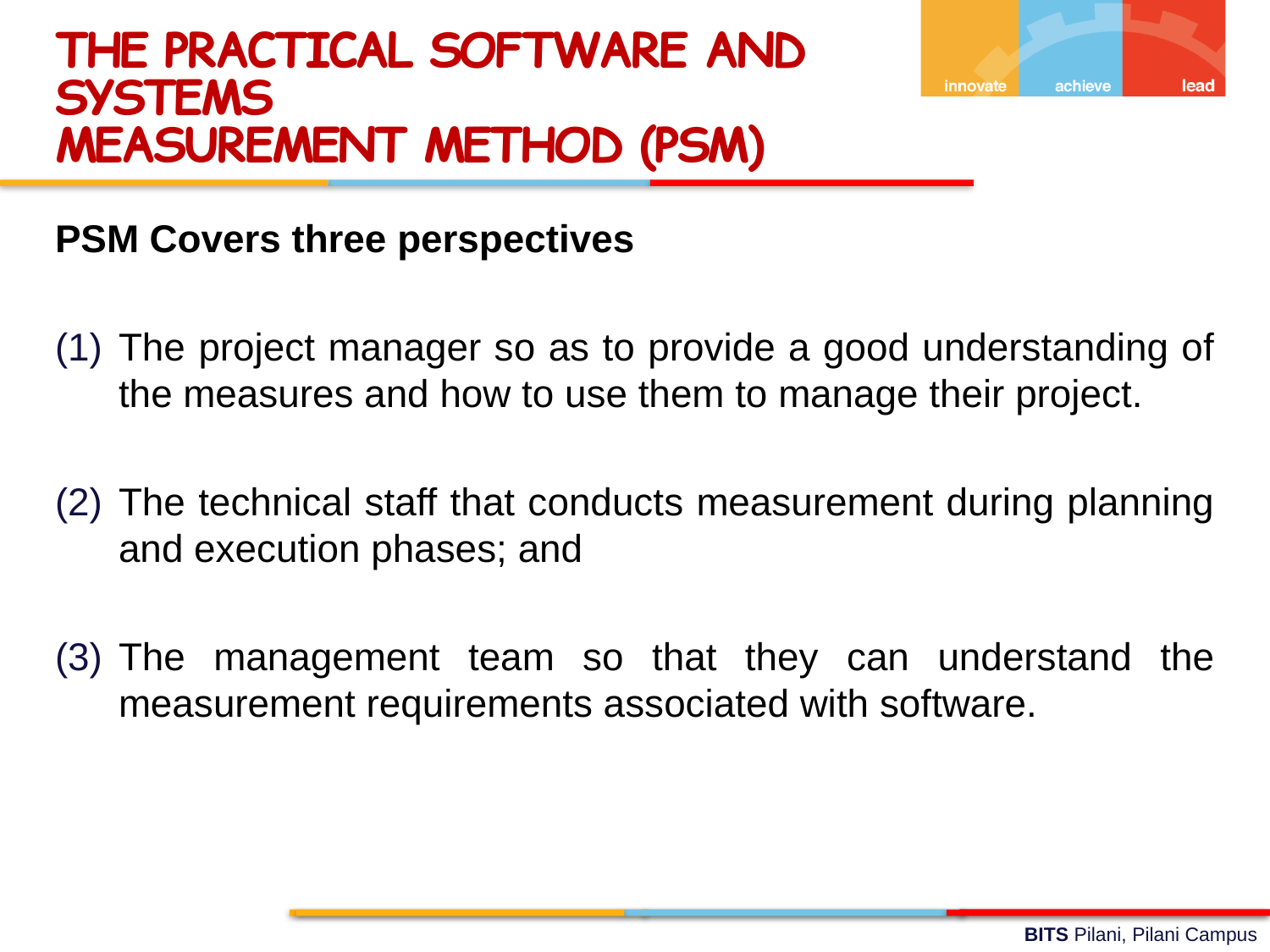

THE PRACTICAL SOFTWARE AND SYSTEMS
MEASUREMENT METHOD (PSM)
PSM Covers three perspectives

The project manager so as to provide a good understanding of the measures and how to use them to manage their project.

The technical staff that conducts measurement during planning and execution phases; and

The management team so that they can understand the measurement requirements associated with software.